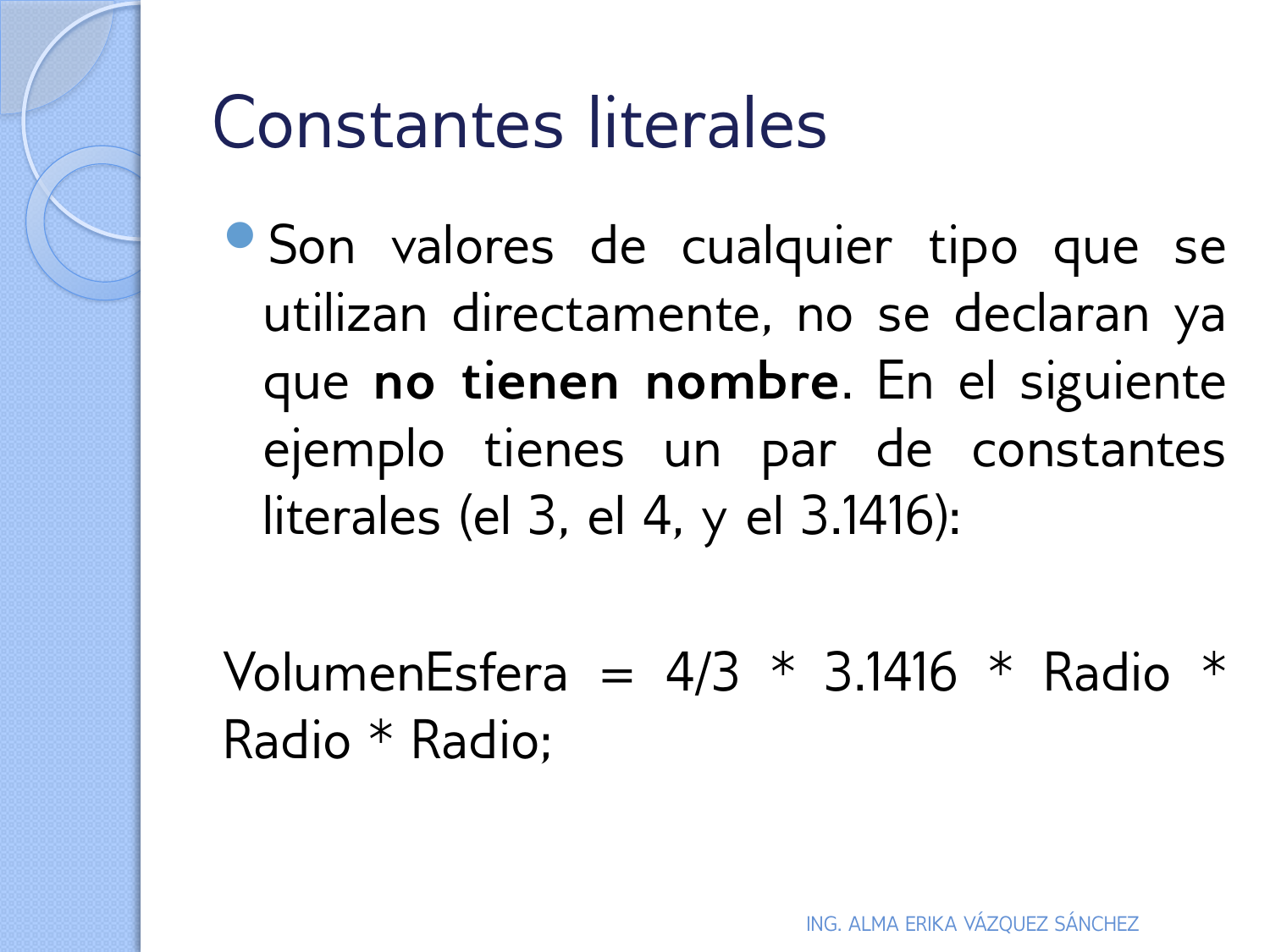

# Constantes literales
Son valores de cualquier tipo que se utilizan directamente, no se declaran ya que no tienen nombre. En el siguiente ejemplo tienes un par de constantes literales (el 3, el 4, y el 3.1416):

VolumenEsfera = 4/3 * 3.1416 * Radio * Radio * Radio;
ING. ALMA ERIKA VÁZQUEZ SÁNCHEZ